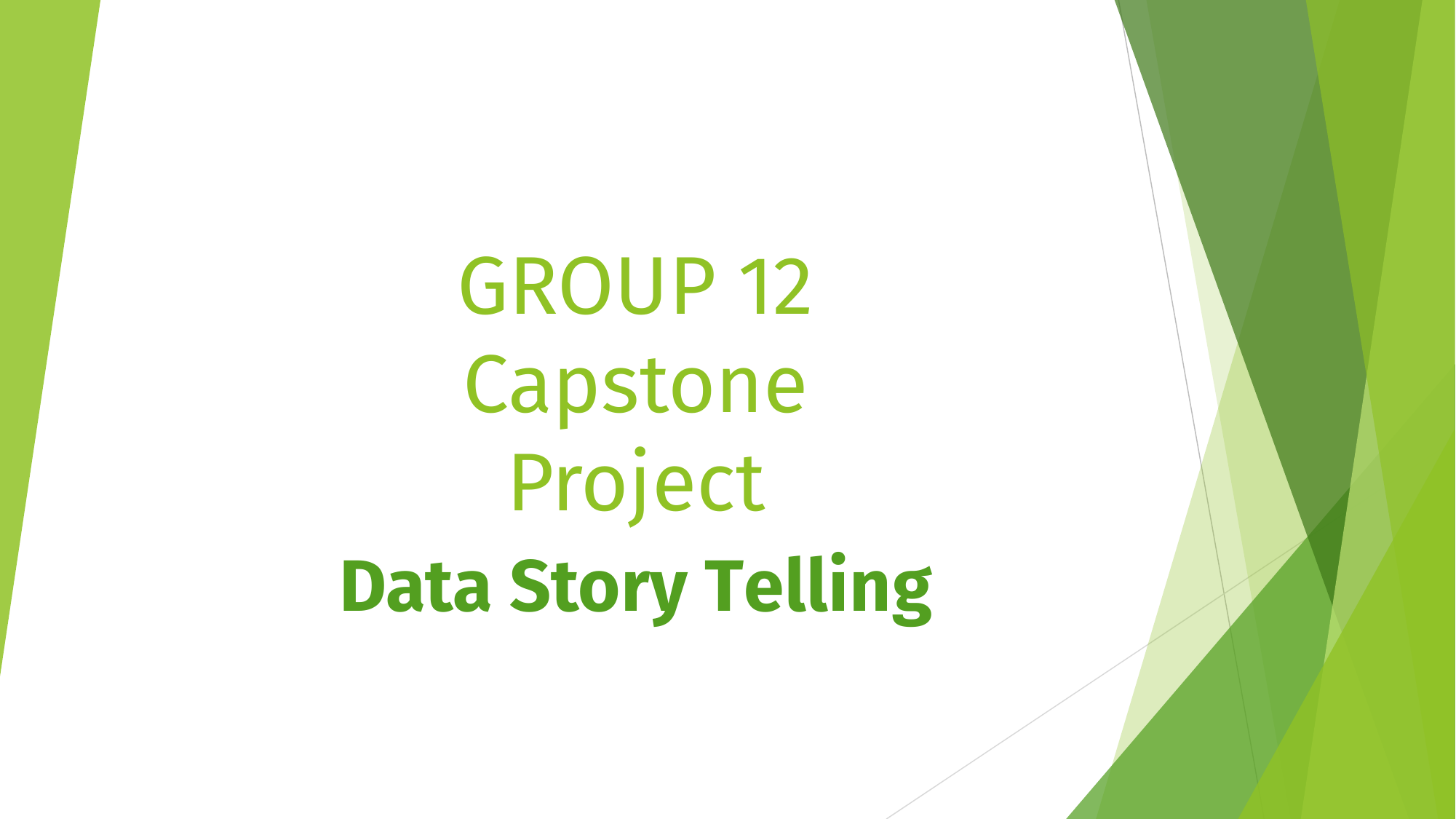

# GROUP 12 Capstone Project
Data Story Telling